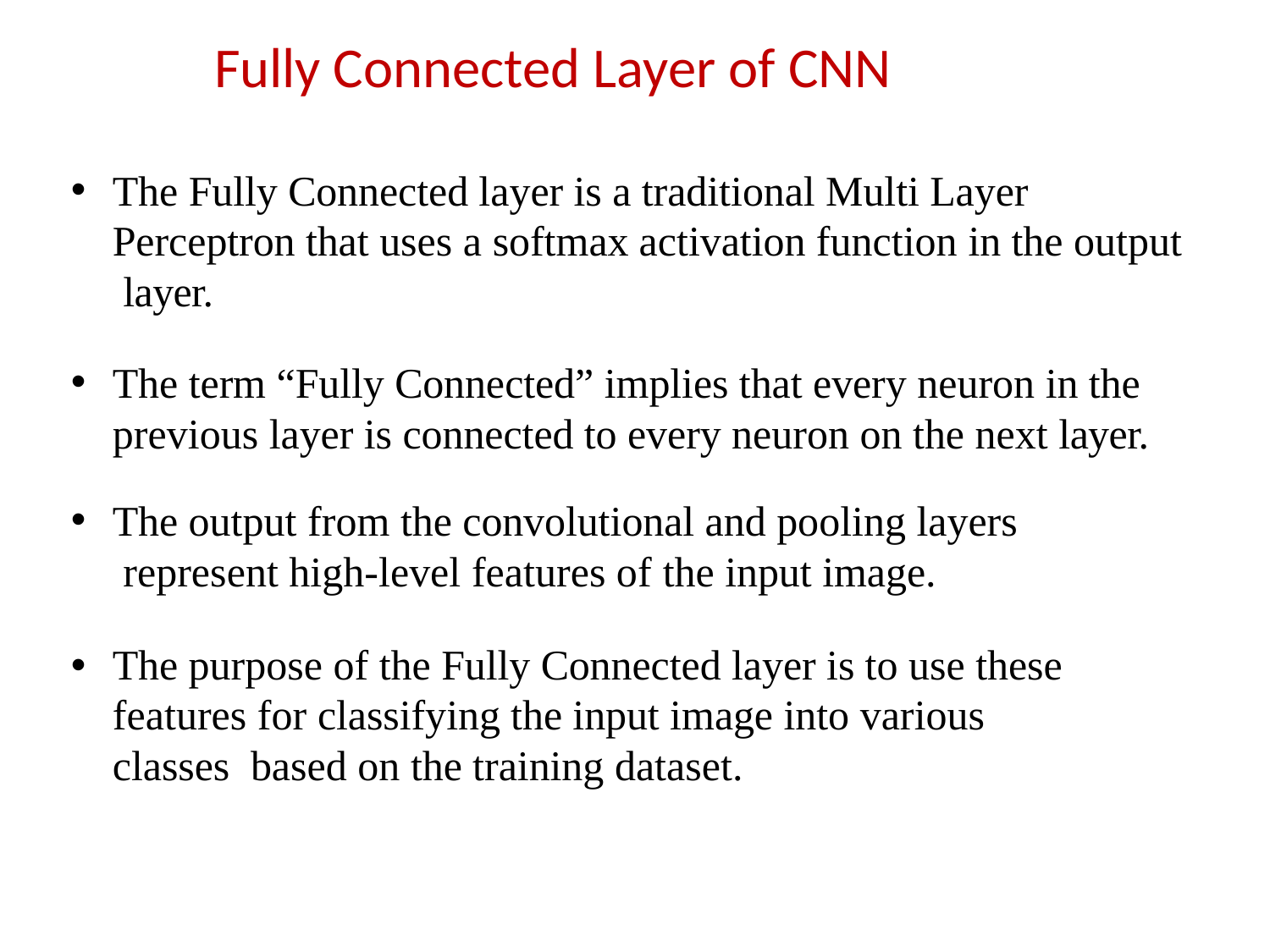

# Fully Connected Layer of CNN
The Fully Connected layer is a traditional Multi Layer  Perceptron that uses a softmax activation function in the output  layer.
The term “Fully Connected” implies that every neuron in the  previous layer is connected to every neuron on the next layer.
The output from the convolutional and pooling layers  represent high-level features of the input image.

The purpose of the Fully Connected layer is to use these  features for classifying the input image into various classes  based on the training dataset.